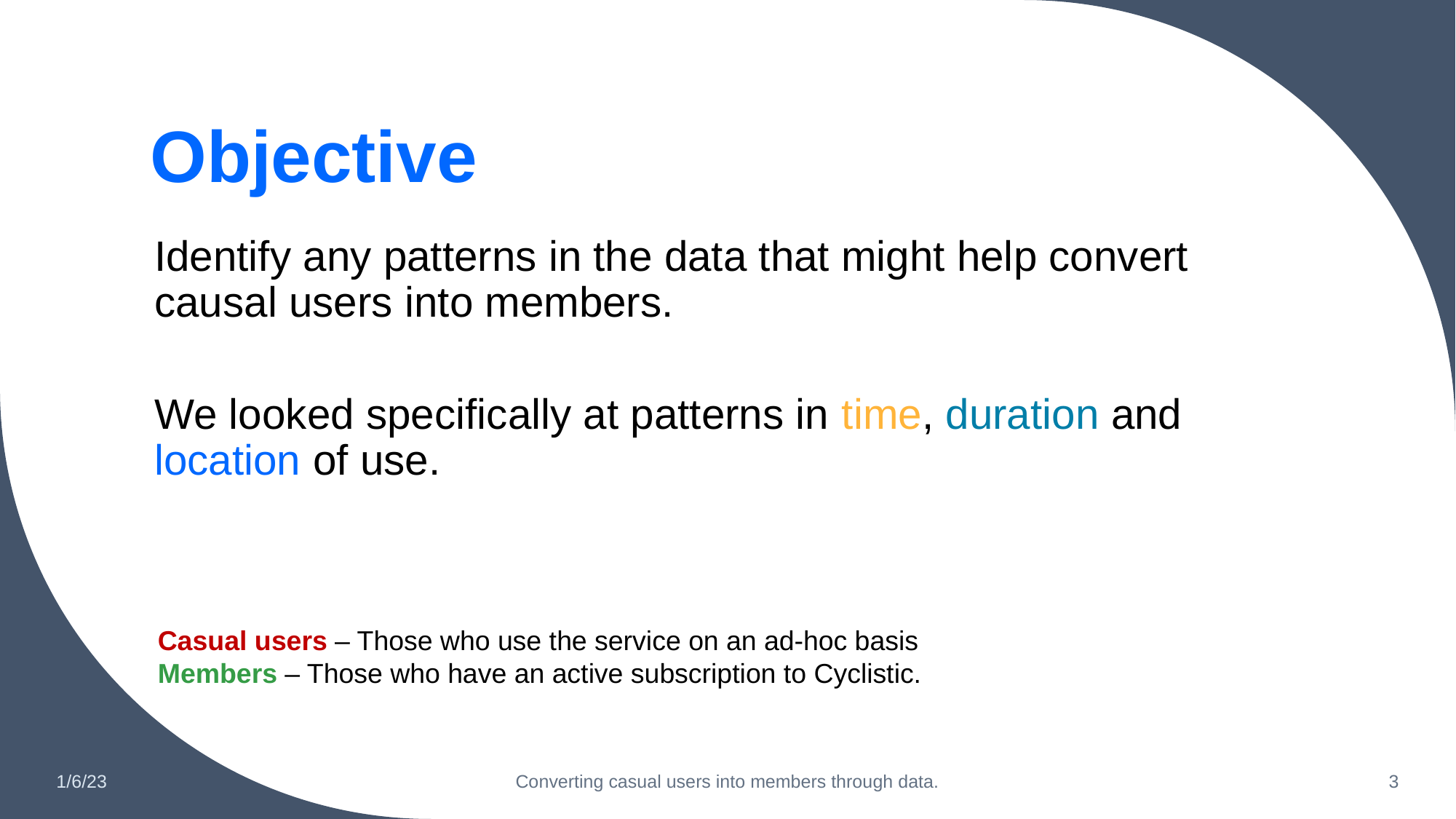

# Objective
Identify any patterns in the data that might help convert causal users into members.
We looked specifically at patterns in time, duration and location of use.
Casual users – Those who use the service on an ad-hoc basis
Members – Those who have an active subscription to Cyclistic.
1/6/23
Converting casual users into members through data.
3